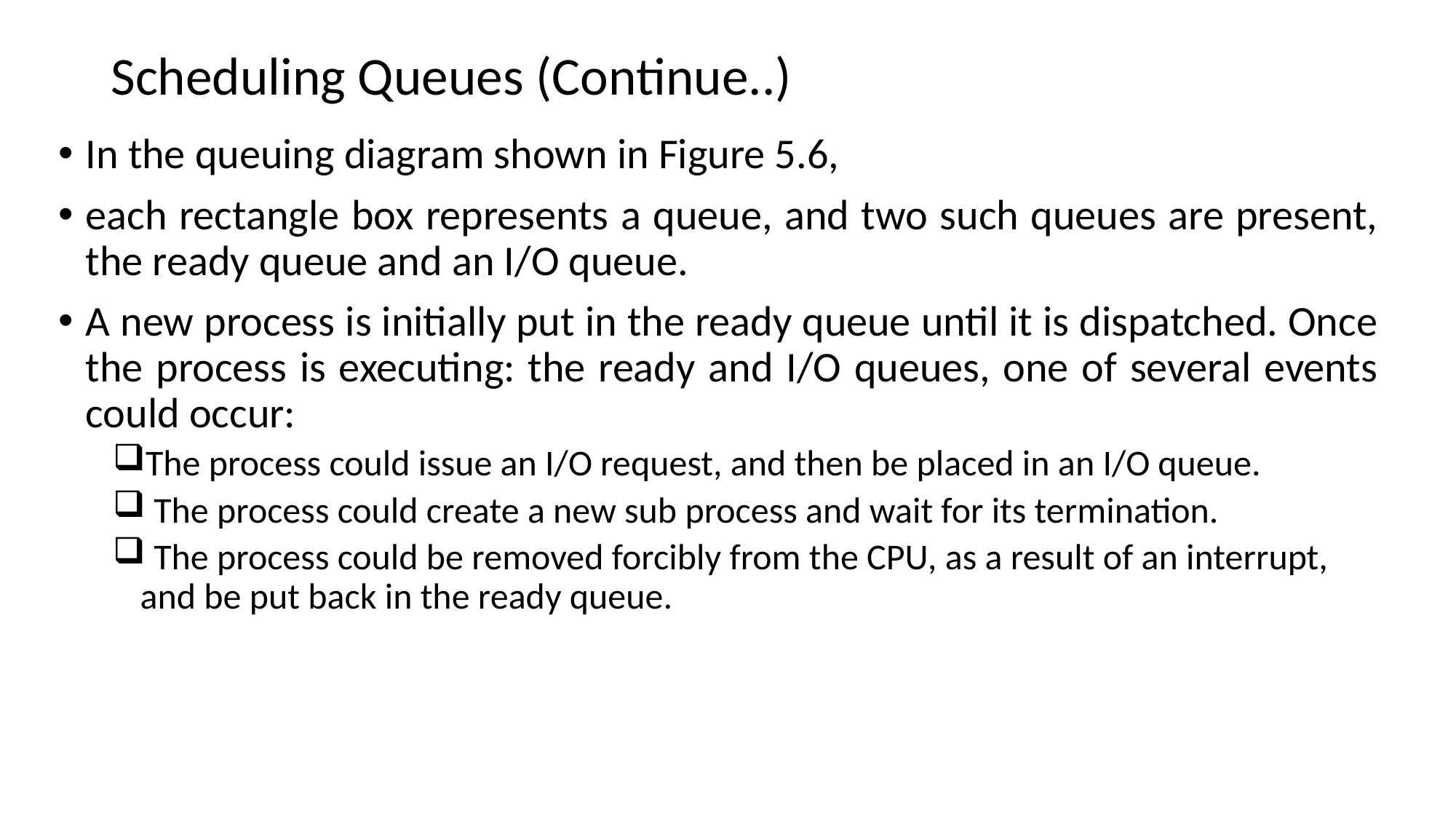

# Scheduling Queues (Continue..)
In the queuing diagram shown in Figure 5.6,
each rectangle box represents a queue, and two such queues are present, the ready queue and an I/O queue.
A new process is initially put in the ready queue until it is dispatched. Once the process is executing: the ready and I/O queues, one of several events could occur:
The process could issue an I/O request, and then be placed in an I/O queue.
 The process could create a new sub process and wait for its termination.
 The process could be removed forcibly from the CPU, as a result of an interrupt, and be put back in the ready queue.